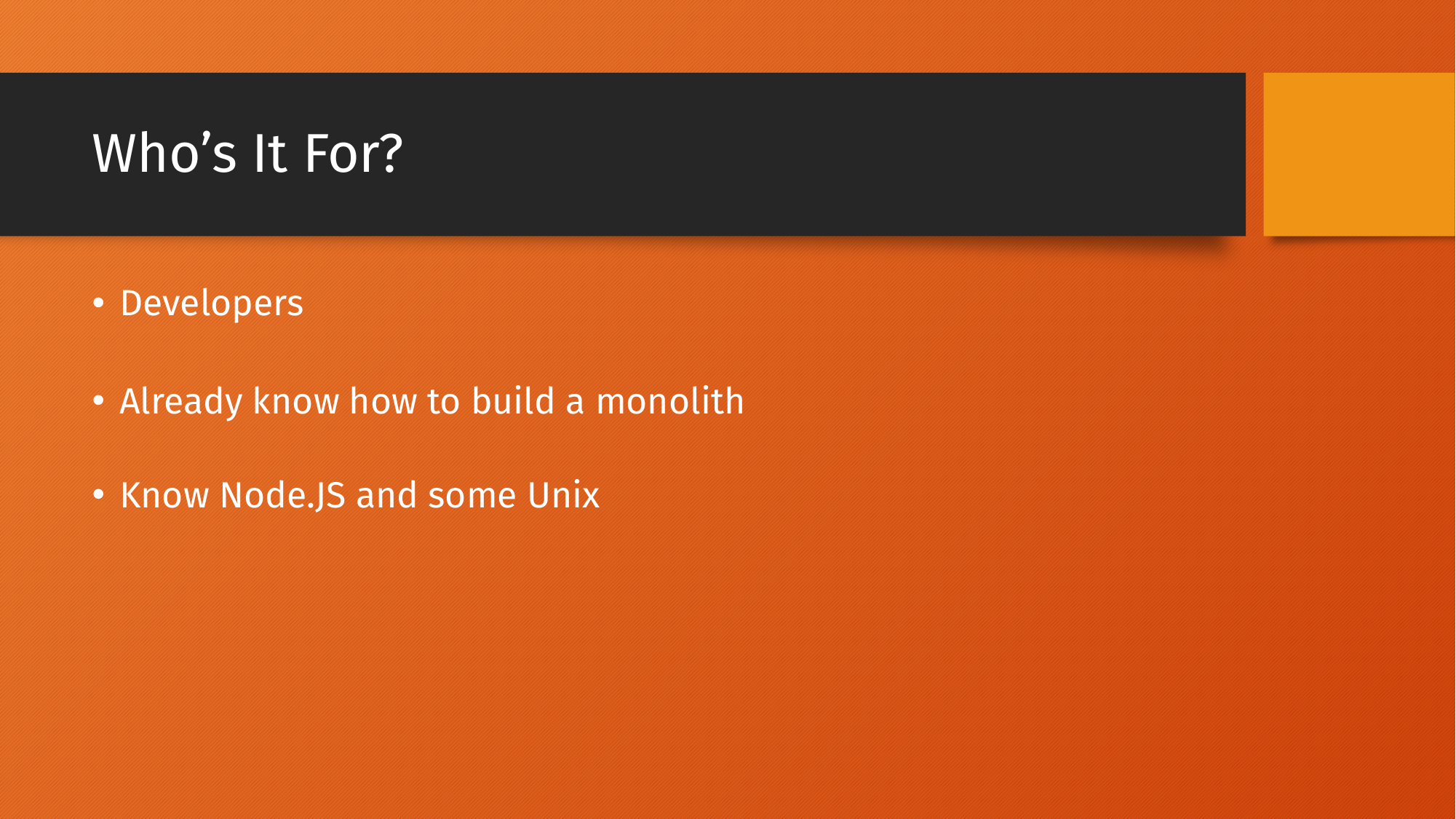

# Who’s It For?
Developers
Already know how to build a monolith
Know Node.JS and some Unix